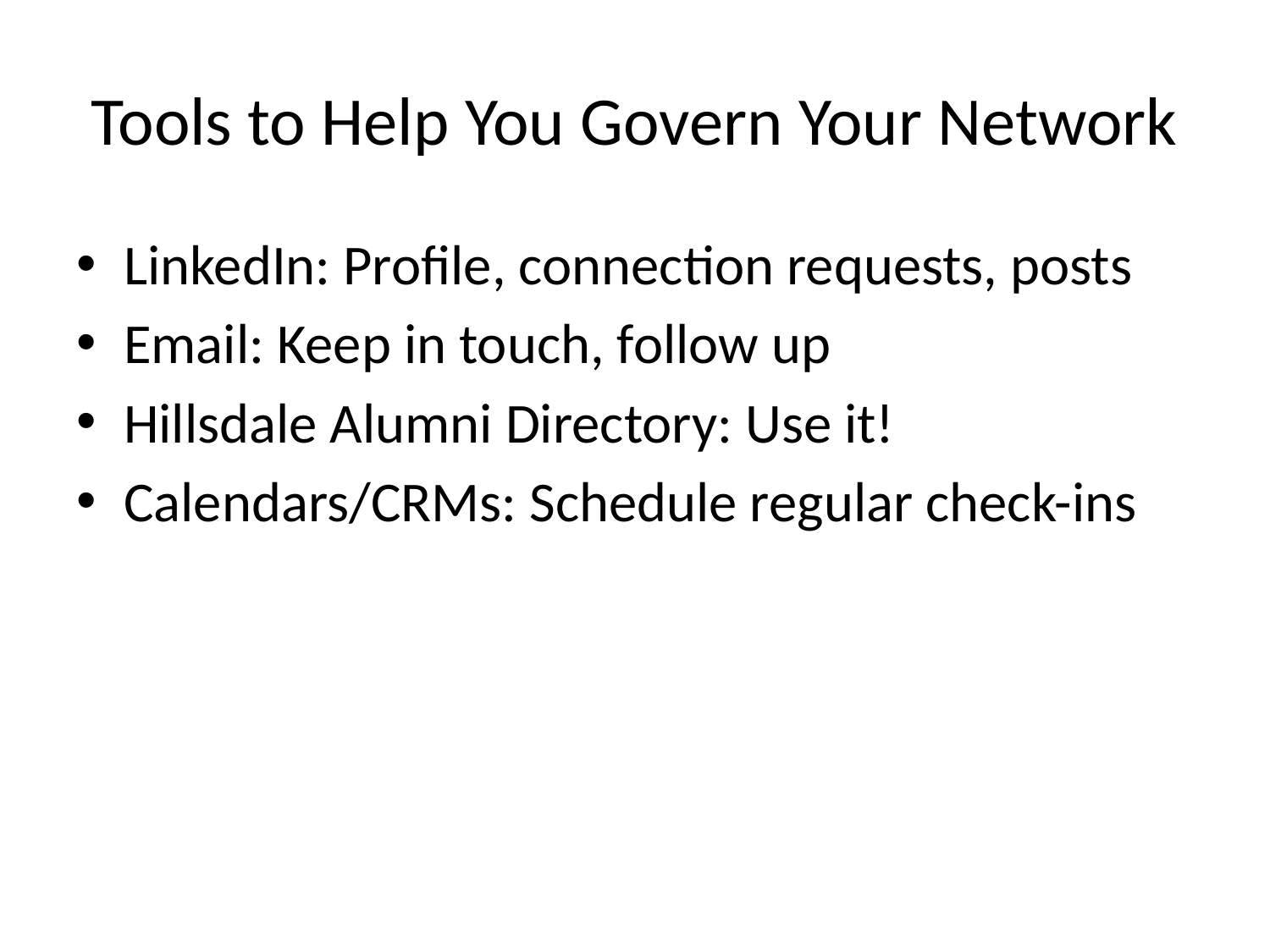

# Tools to Help You Govern Your Network
LinkedIn: Profile, connection requests, posts
Email: Keep in touch, follow up
Hillsdale Alumni Directory: Use it!
Calendars/CRMs: Schedule regular check-ins